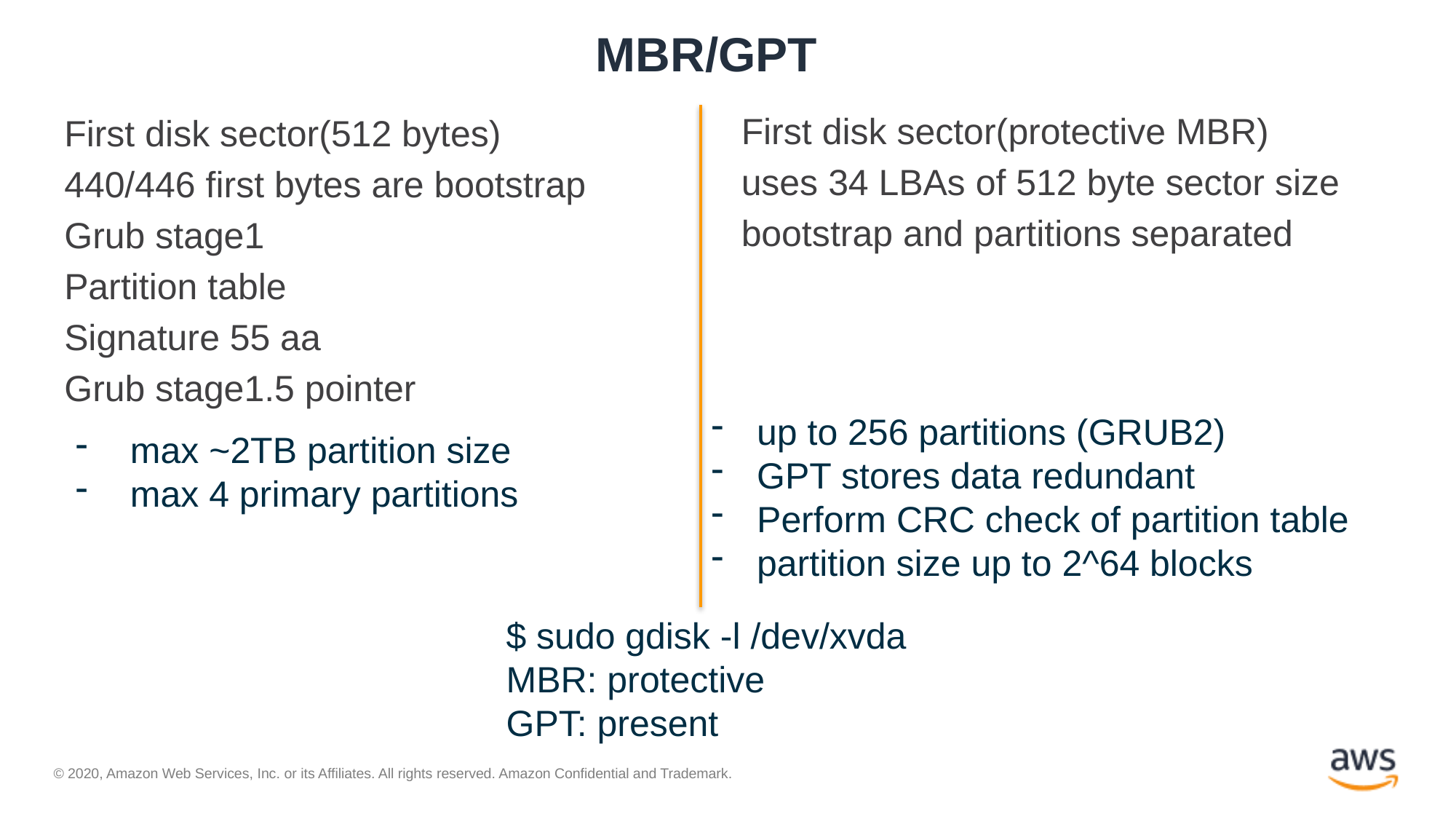

# MBR/GPT
First disk sector(protective MBR)
uses 34 LBAs of 512 byte sector size
bootstrap and partitions separated

First disk sector(512 bytes)
440/446 first bytes are bootstrap
Grub stage1
Partition table
Signature 55 aa
Grub stage1.5 pointer

up to 256 partitions (GRUB2)
GPT stores data redundant
Perform CRC check of partition table
partition size up to 2^64 blocks
max ~2TB partition size
max 4 primary partitions

$ sudo gdisk -l /dev/xvda
MBR: protective
GPT: present